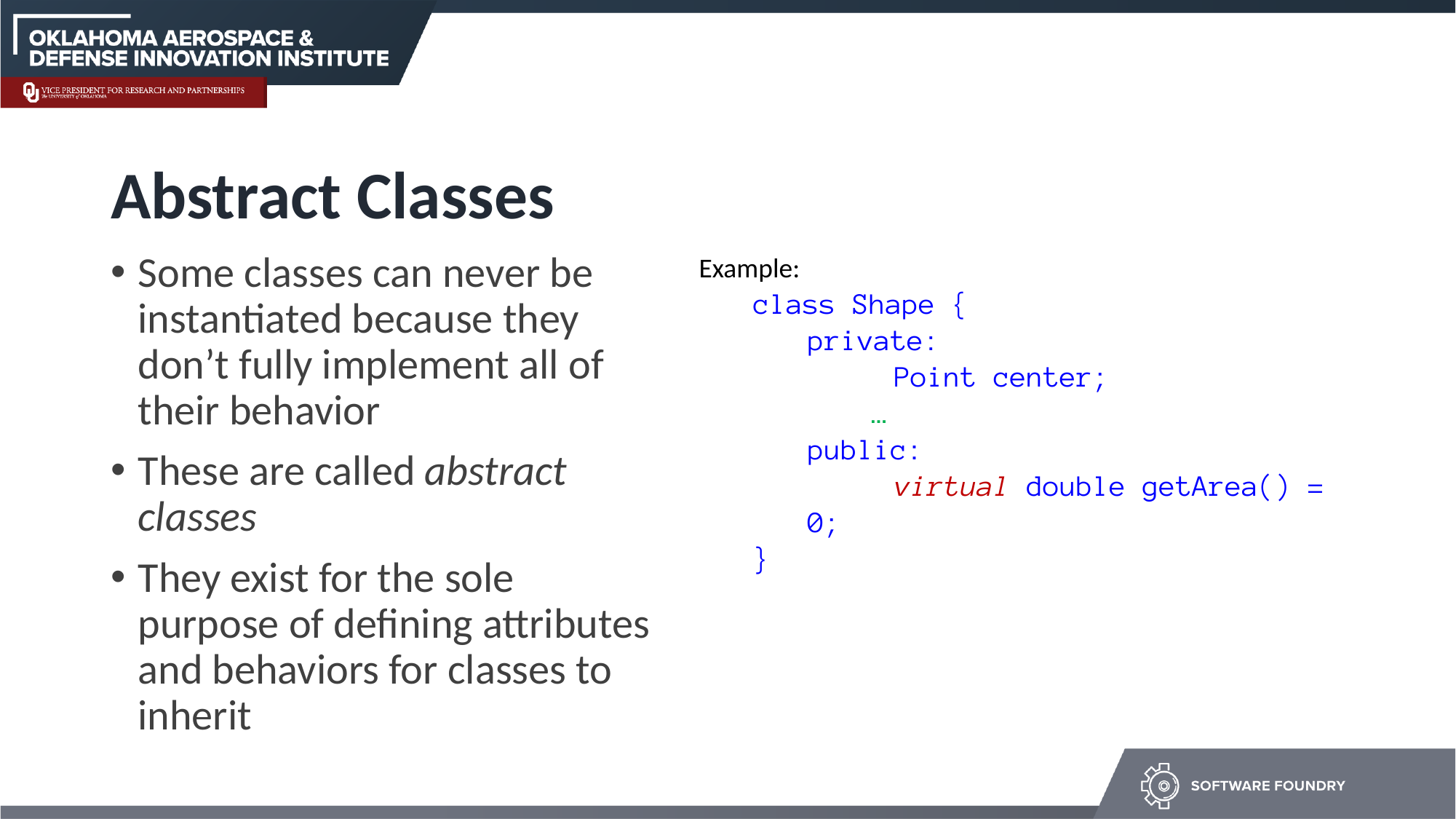

# Abstract Classes
Some classes can never be instantiated because they don’t fully implement all of their behavior
These are called abstract classes
They exist for the sole purpose of defining attributes and behaviors for classes to inherit
Example:
class Shape {
private:
	Point center;
		…
public:
	virtual double getArea() = 0;
}